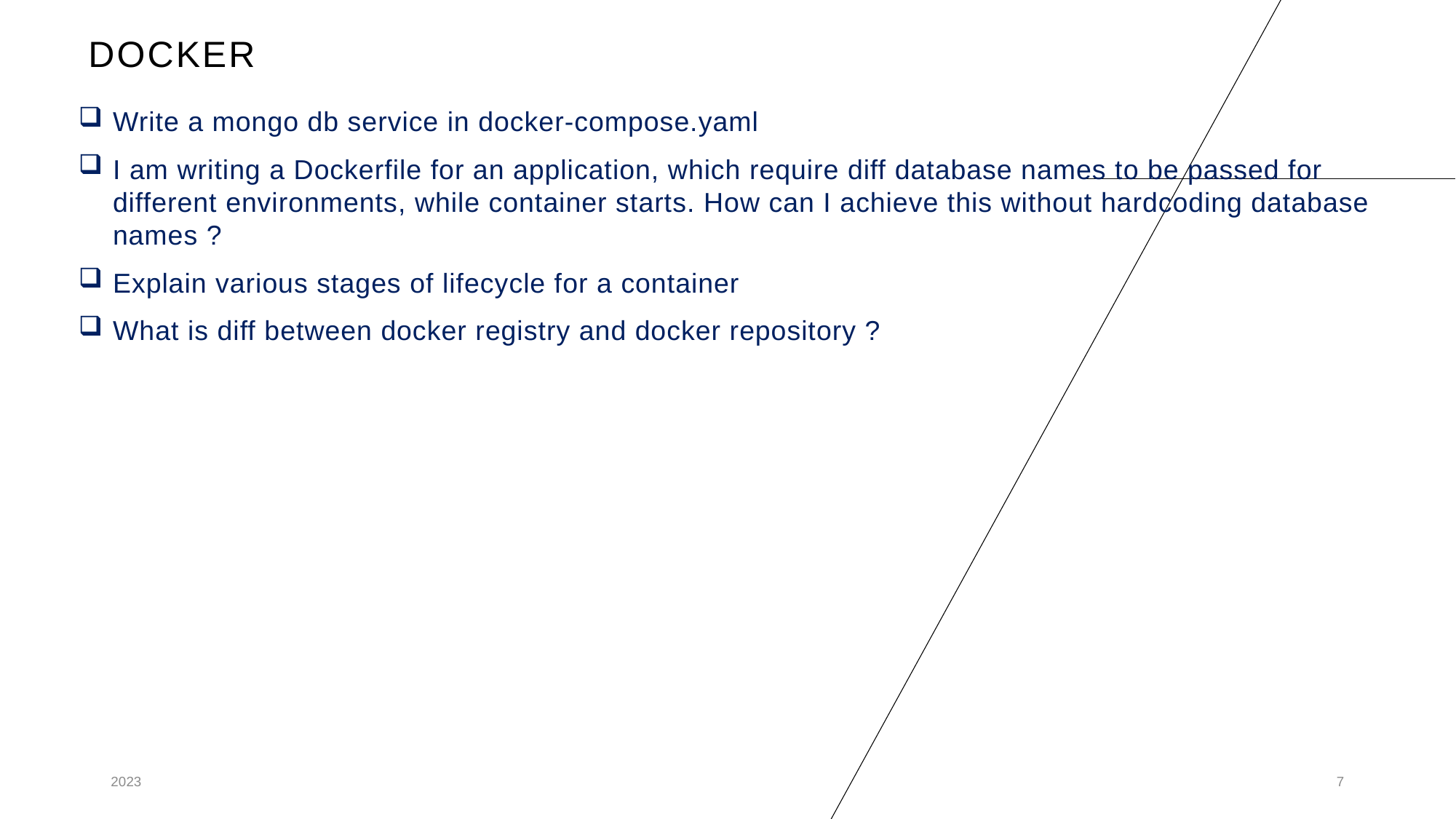

# docker
Write a mongo db service in docker-compose.yaml
I am writing a Dockerfile for an application, which require diff database names to be passed for different environments, while container starts. How can I achieve this without hardcoding database names ?
Explain various stages of lifecycle for a container
What is diff between docker registry and docker repository ?

2023
7